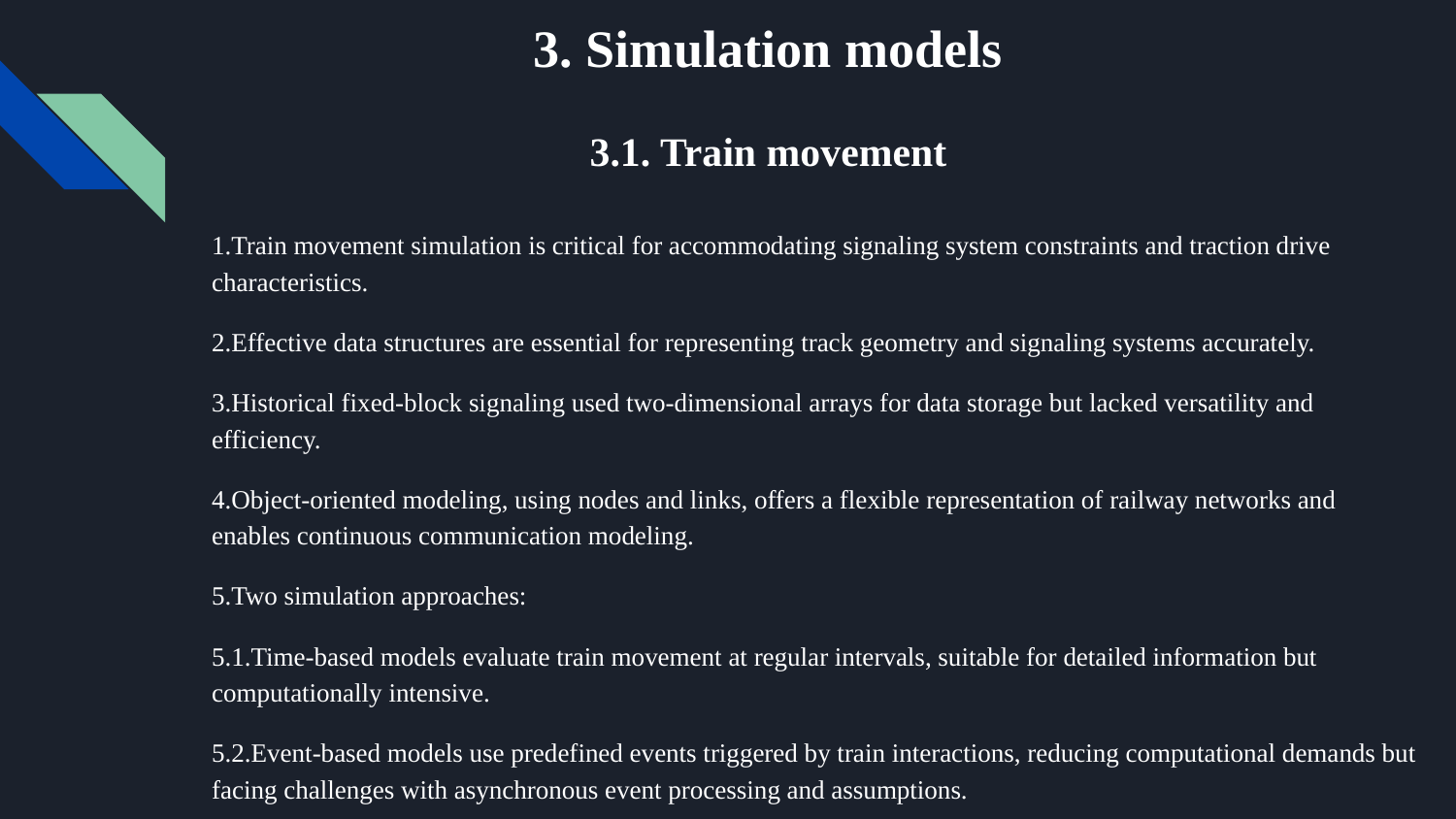

# 3. Simulation models
3.1. Train movement
1.Train movement simulation is critical for accommodating signaling system constraints and traction drive characteristics.
2.Effective data structures are essential for representing track geometry and signaling systems accurately.
3.Historical fixed-block signaling used two-dimensional arrays for data storage but lacked versatility and efficiency.
4.Object-oriented modeling, using nodes and links, offers a flexible representation of railway networks and enables continuous communication modeling.
5.Two simulation approaches:
5.1.Time-based models evaluate train movement at regular intervals, suitable for detailed information but computationally intensive.
5.2.Event-based models use predefined events triggered by train interactions, reducing computational demands but facing challenges with asynchronous event processing and assumptions.